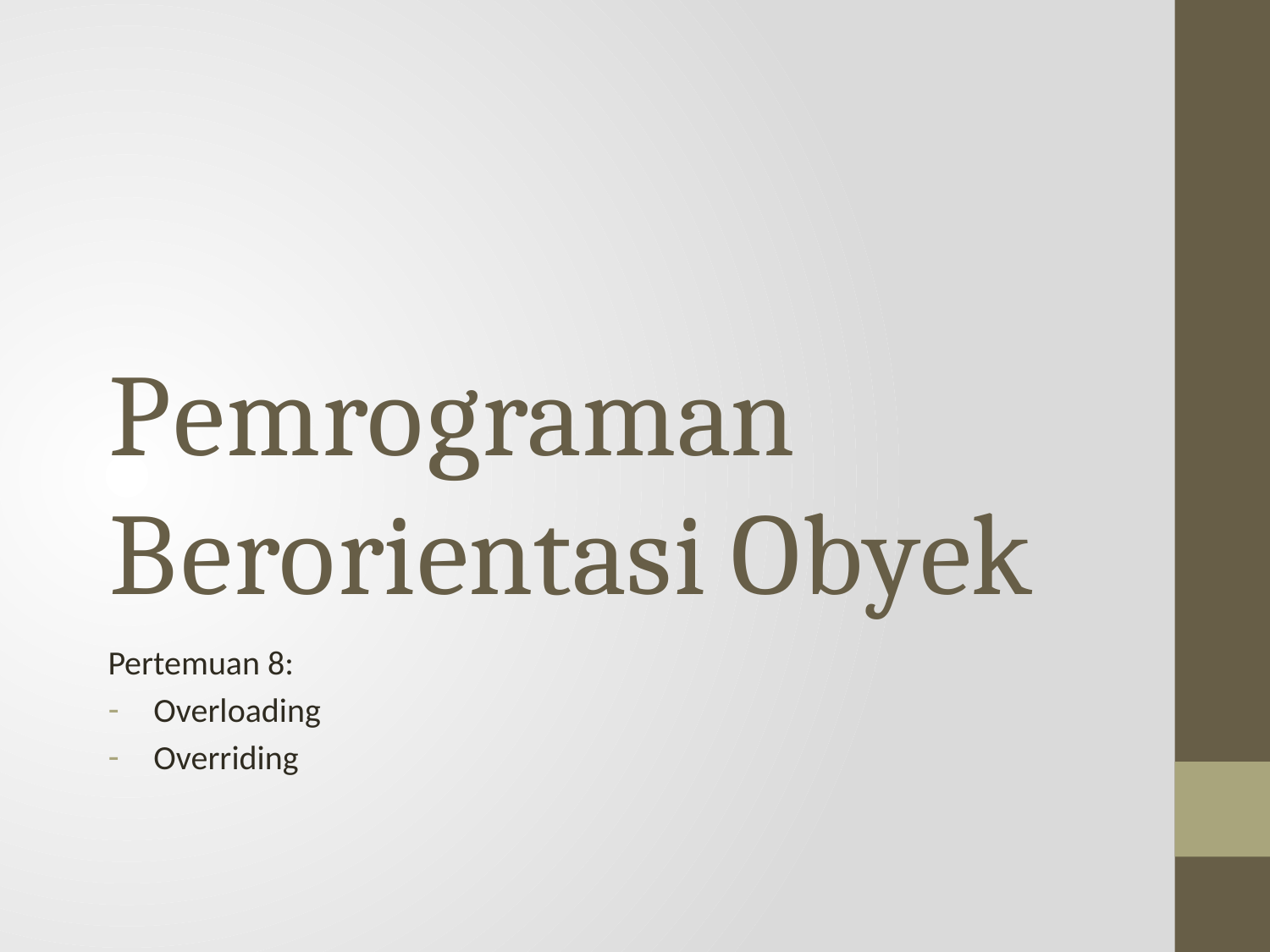

# Pemrograman Berorientasi Obyek
Pertemuan 8:
Overloading
Overriding